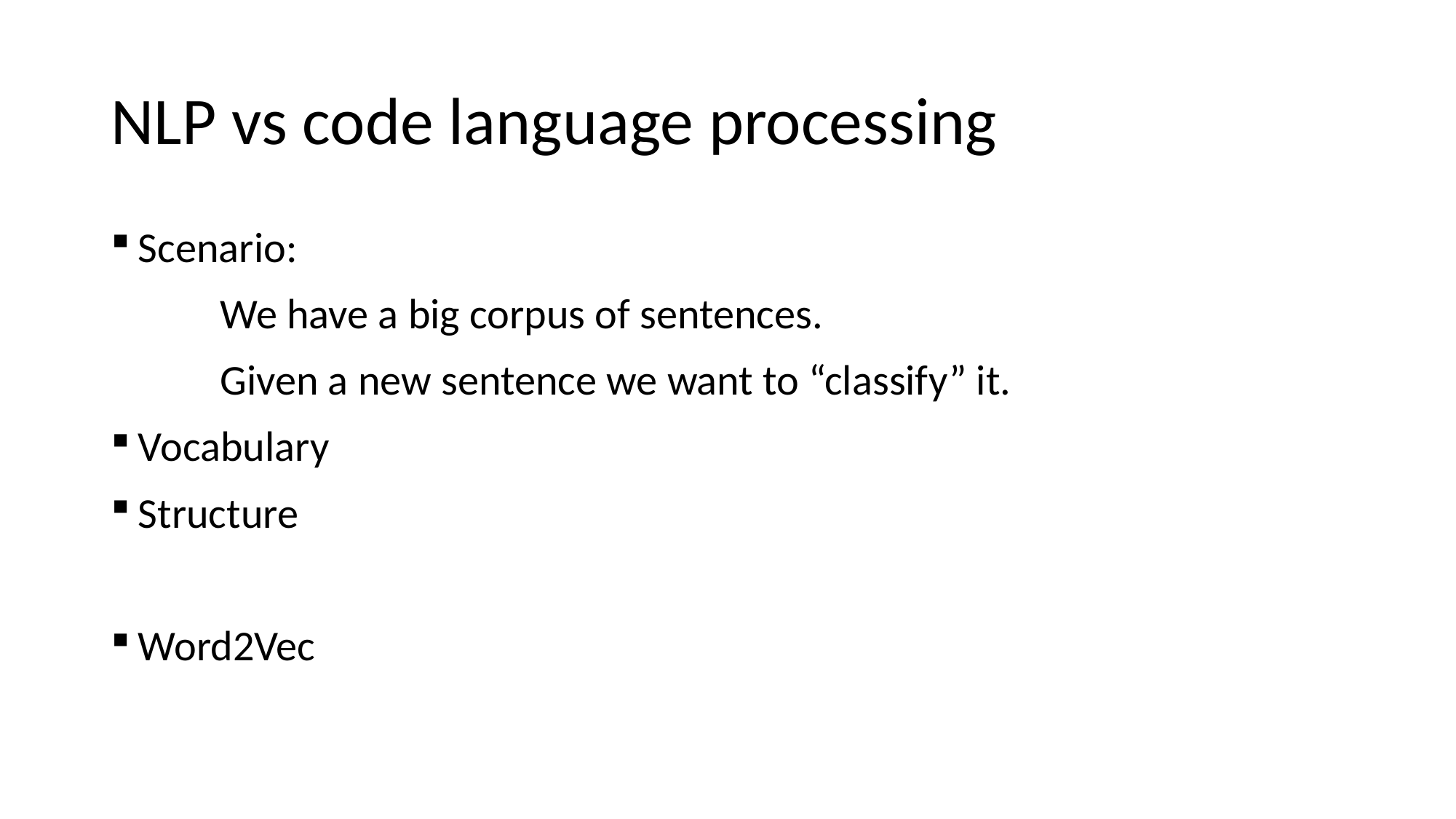

# NLP vs code language processing
Scenario:
	We have a big corpus of sentences.
	Given a new sentence we want to “classify” it.
Vocabulary
Structure

Word2Vec